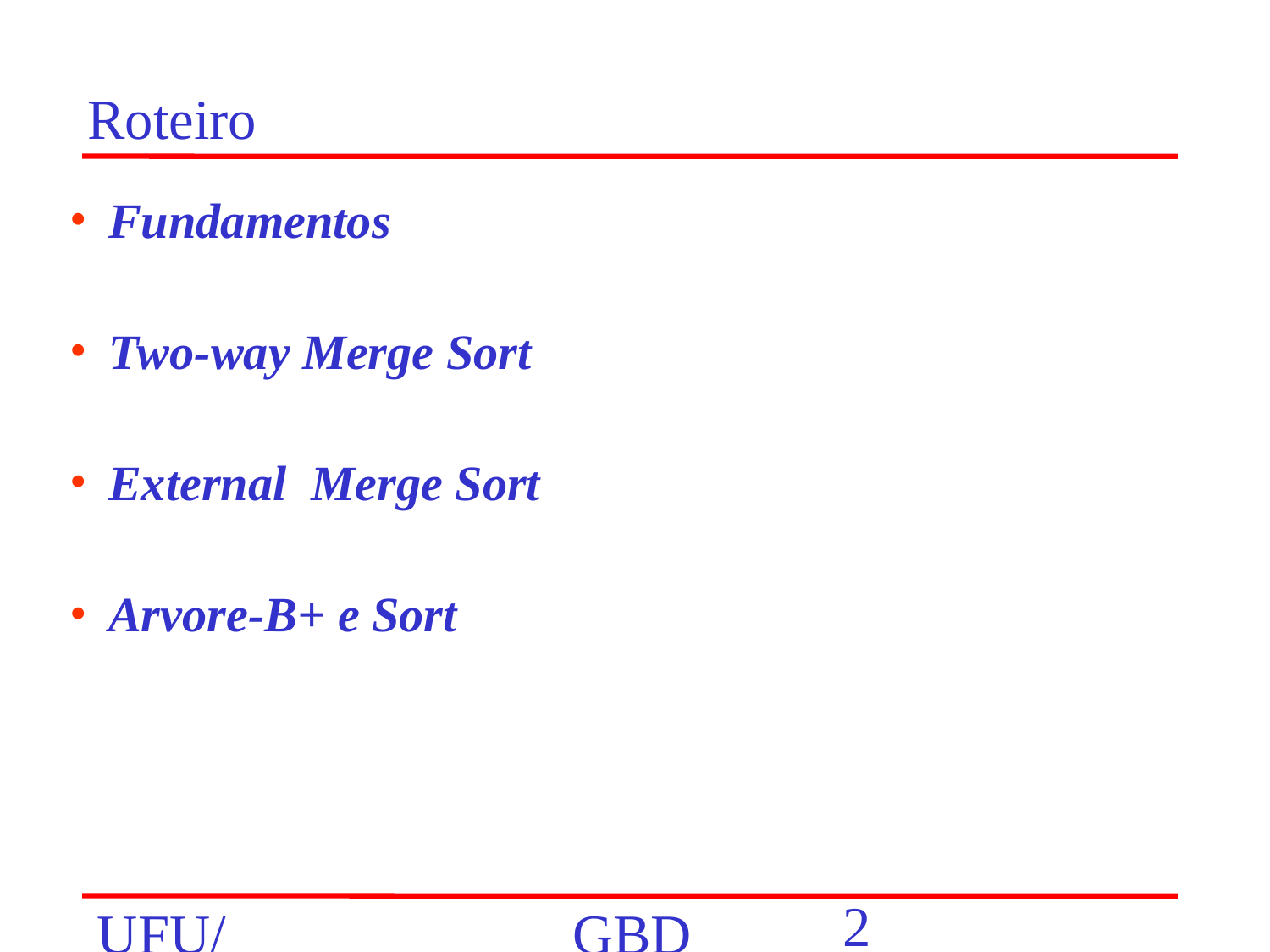

# Roteiro
Fundamentos

Two-way Merge Sort

External  Merge Sort

Arvore-B+ e Sort

2
UFU/FACOM/BCC
GBD